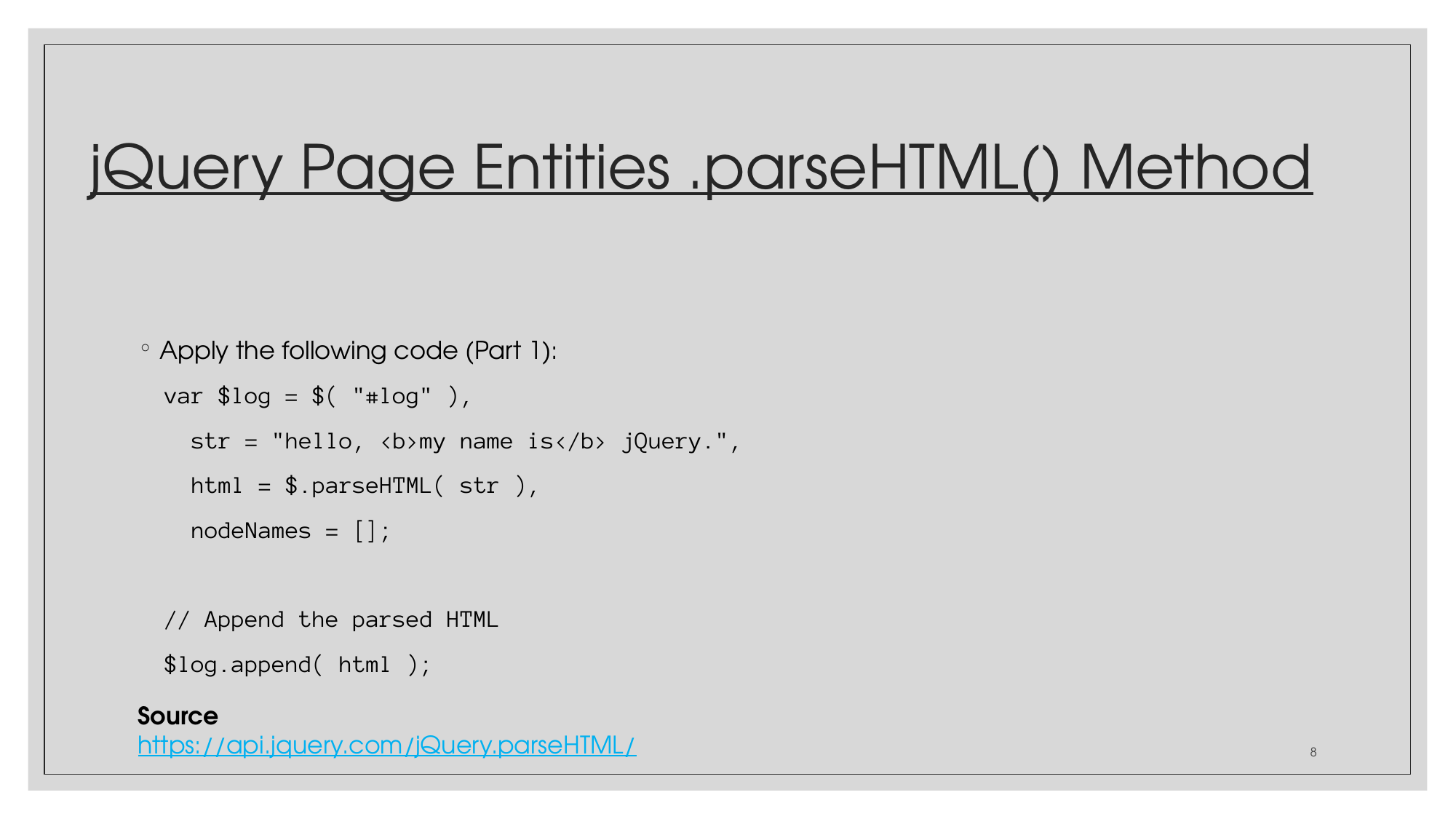

# jQuery Page Entities .parseHTML() Method
Apply the following code (Part 1):
var $log = $( "#log" ),
  str = "hello, <b>my name is</b> jQuery.",
  html = $.parseHTML( str ),
  nodeNames = [];

// Append the parsed HTML
$log.append( html );
Source
https://api.jquery.com/jQuery.parseHTML/
8